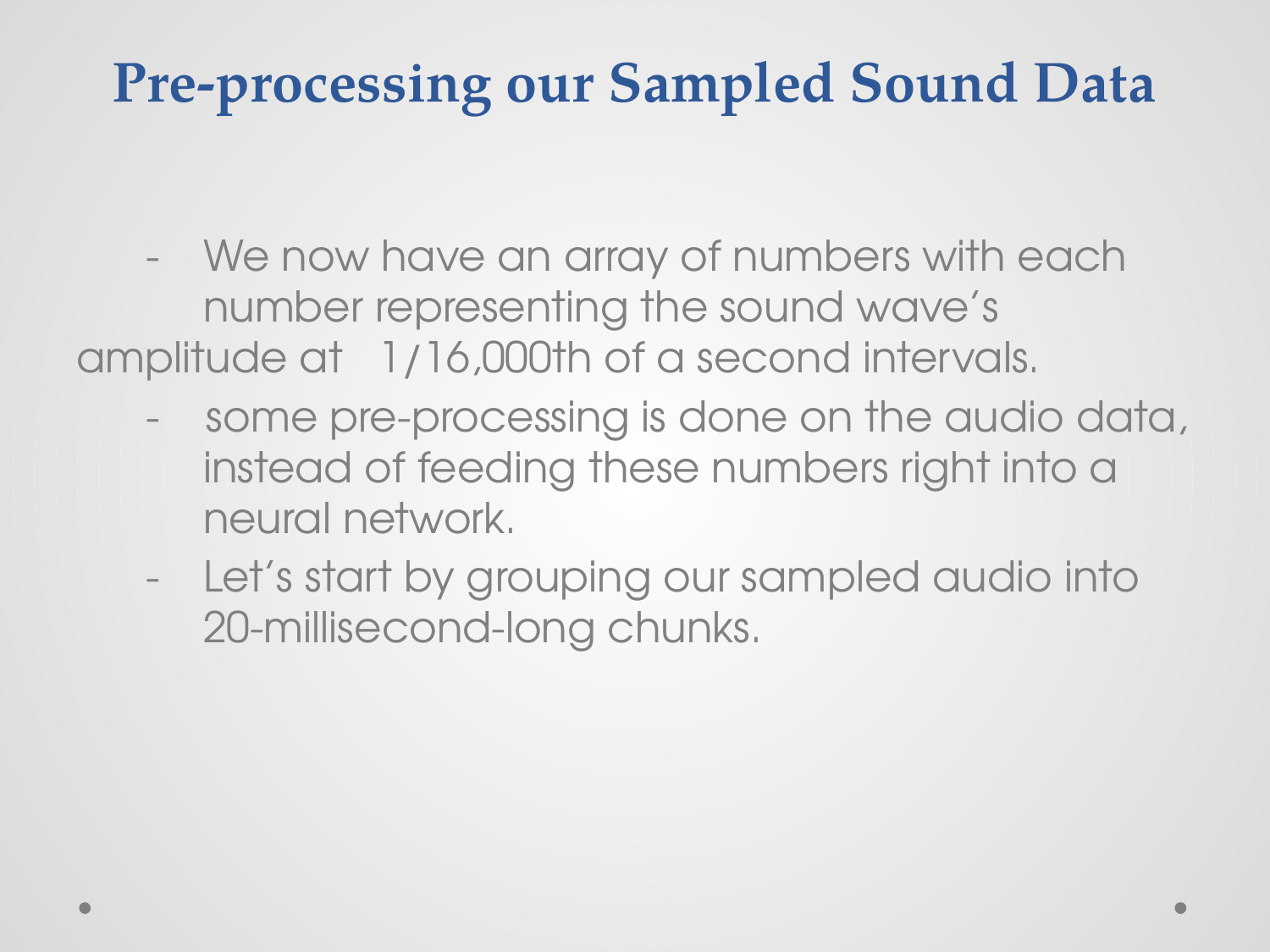

# Pre-processing our Sampled Sound Data
      -  	We now have an array of numbers with each       	number representing the sound wave’s 	amplitude at   1/16,000th of a second intervals.
      -    some pre-processing is done on the audio data, 	instead of feeding these numbers right into a 	neural network.
      -	Let’s start by grouping our sampled audio into 	20-millisecond-long chunks.